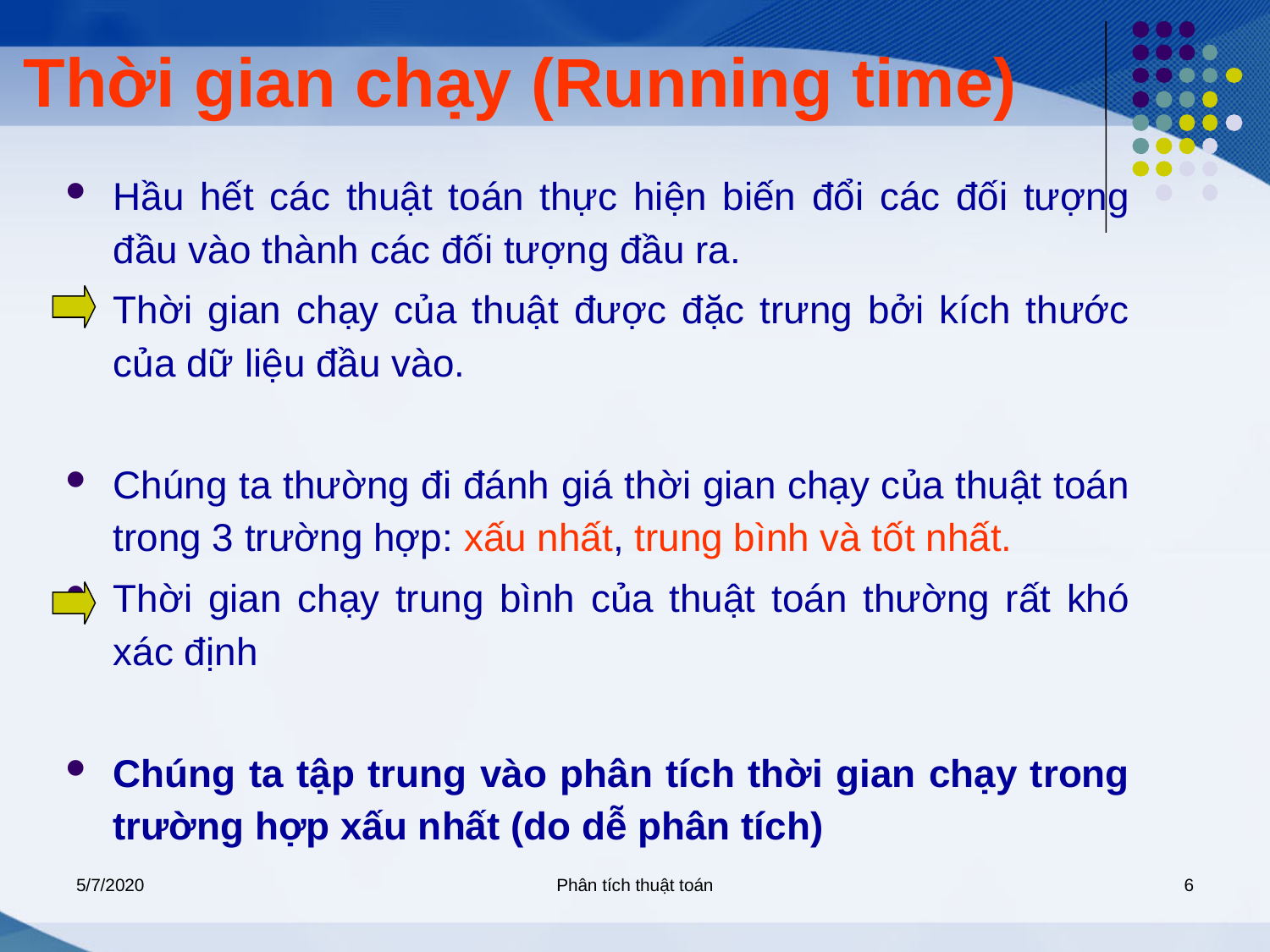

# Thời gian chạy (Running time)
Hầu hết các thuật toán thực hiện biến đổi các đối tượng đầu vào thành các đối tượng đầu ra.
Thời gian chạy của thuật được đặc trưng bởi kích thước của dữ liệu đầu vào.

Chúng ta thường đi đánh giá thời gian chạy của thuật toán trong 3 trường hợp: xấu nhất, trung bình và tốt nhất.
Thời gian chạy trung bình của thuật toán thường rất khó xác định

Chúng ta tập trung vào phân tích thời gian chạy trong trường hợp xấu nhất (do dễ phân tích)

5/7/2020
Phân tích thuật toán
6